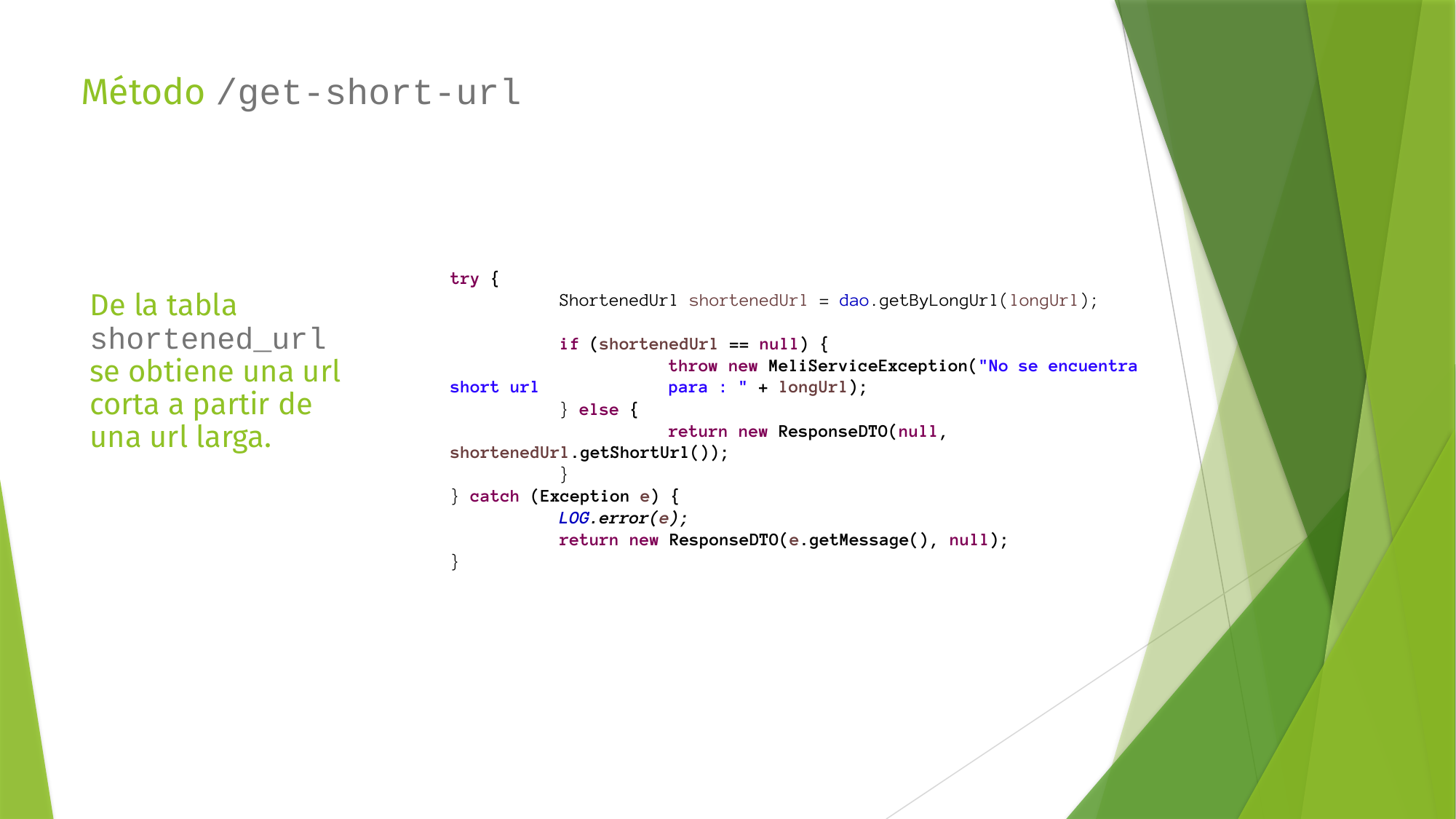

Método /get-short-url
De la tabla shortened_url se obtiene una url corta a partir de una url larga.
try {
	ShortenedUrl shortenedUrl = dao.getByLongUrl(longUrl);

	if (shortenedUrl == null) {
		throw new MeliServiceException("No se encuentra short url 		para : " + longUrl);
	} else {
		return new ResponseDTO(null, shortenedUrl.getShortUrl());
	}
} catch (Exception e) {
	LOG.error(e);
	return new ResponseDTO(e.getMessage(), null);
}